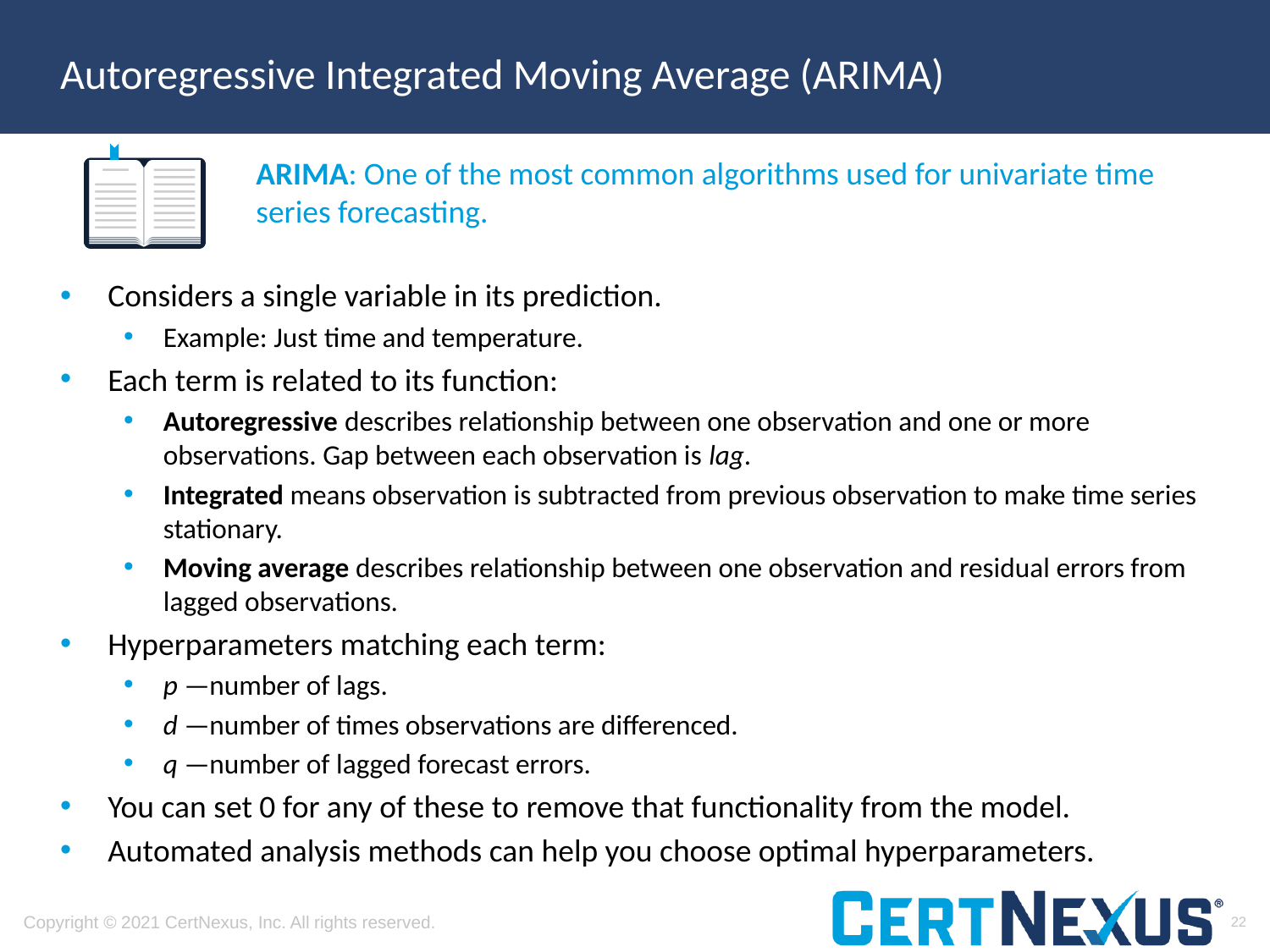

# Autoregressive Integrated Moving Average (ARIMA)
ARIMA: One of the most common algorithms used for univariate time series forecasting.
Considers a single variable in its prediction.
Example: Just time and temperature.
Each term is related to its function:
Autoregressive describes relationship between one observation and one or more observations. Gap between each observation is lag.
Integrated means observation is subtracted from previous observation to make time series stationary.
Moving average describes relationship between one observation and residual errors from lagged observations.
Hyperparameters matching each term:
p —number of lags.
d —number of times observations are differenced.
q —number of lagged forecast errors.
You can set 0 for any of these to remove that functionality from the model.
Automated analysis methods can help you choose optimal hyperparameters.
22